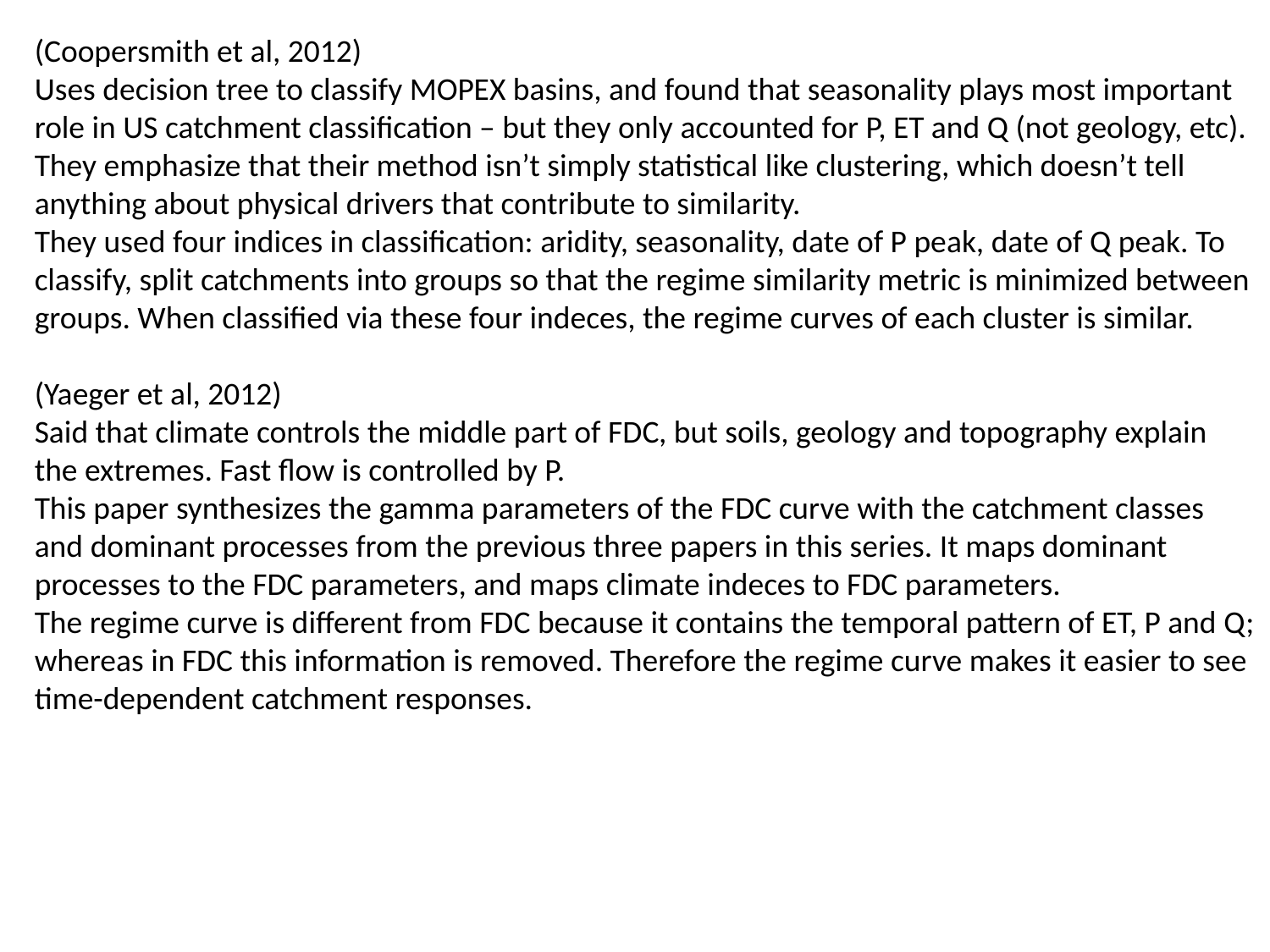

(Coopersmith et al, 2012)
Uses decision tree to classify MOPEX basins, and found that seasonality plays most important role in US catchment classification – but they only accounted for P, ET and Q (not geology, etc). They emphasize that their method isn’t simply statistical like clustering, which doesn’t tell anything about physical drivers that contribute to similarity.
They used four indices in classification: aridity, seasonality, date of P peak, date of Q peak. To classify, split catchments into groups so that the regime similarity metric is minimized between groups. When classified via these four indeces, the regime curves of each cluster is similar.

(Yaeger et al, 2012)
Said that climate controls the middle part of FDC, but soils, geology and topography explain the extremes. Fast flow is controlled by P.
This paper synthesizes the gamma parameters of the FDC curve with the catchment classes and dominant processes from the previous three papers in this series. It maps dominant processes to the FDC parameters, and maps climate indeces to FDC parameters.
The regime curve is different from FDC because it contains the temporal pattern of ET, P and Q; whereas in FDC this information is removed. Therefore the regime curve makes it easier to see time-dependent catchment responses.